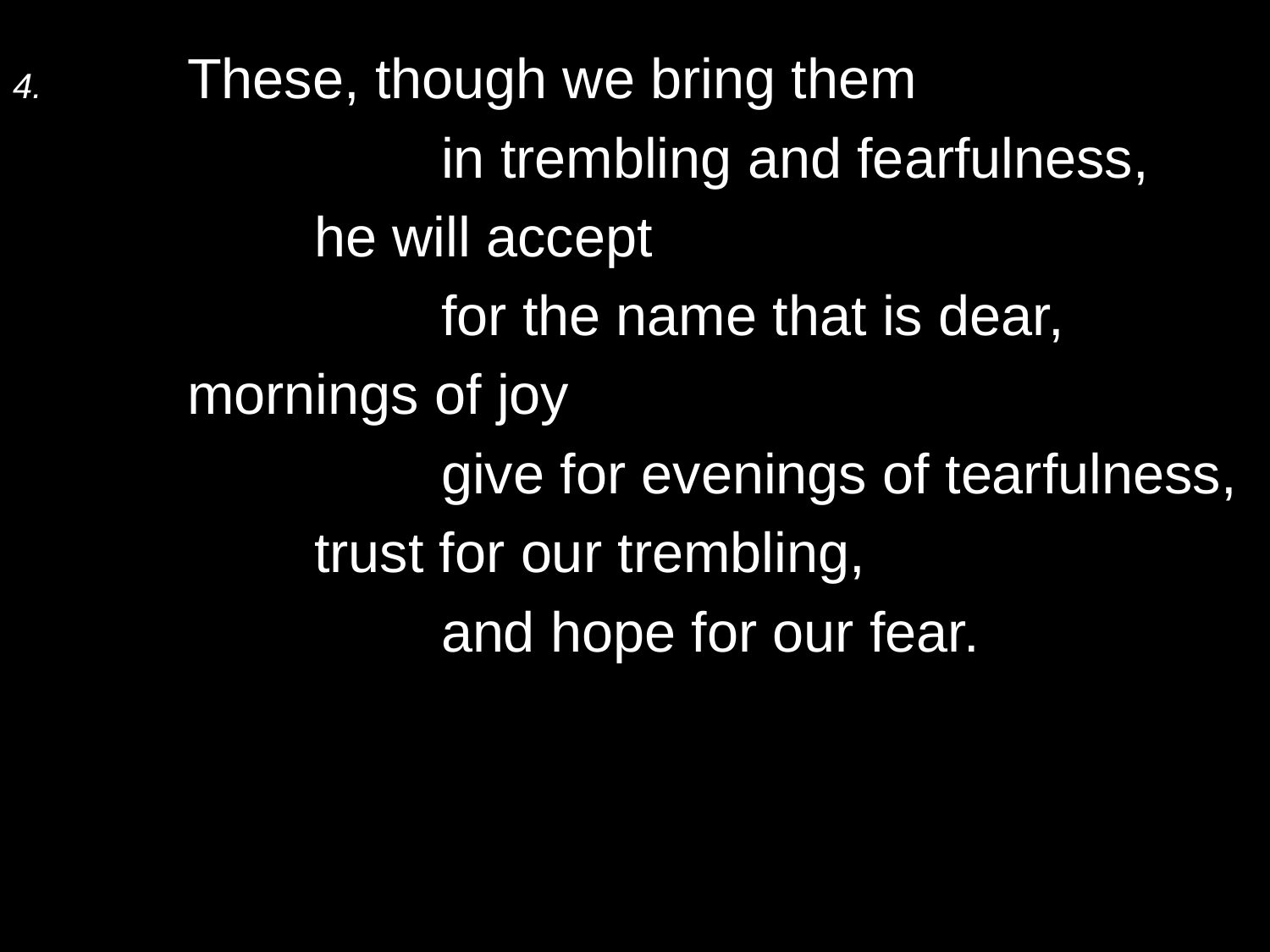

4.	These, though we bring them
			in trembling and fearfulness,
		he will accept
			for the name that is dear,
	mornings of joy
			give for evenings of tearfulness,
		trust for our trembling,
			and hope for our fear.